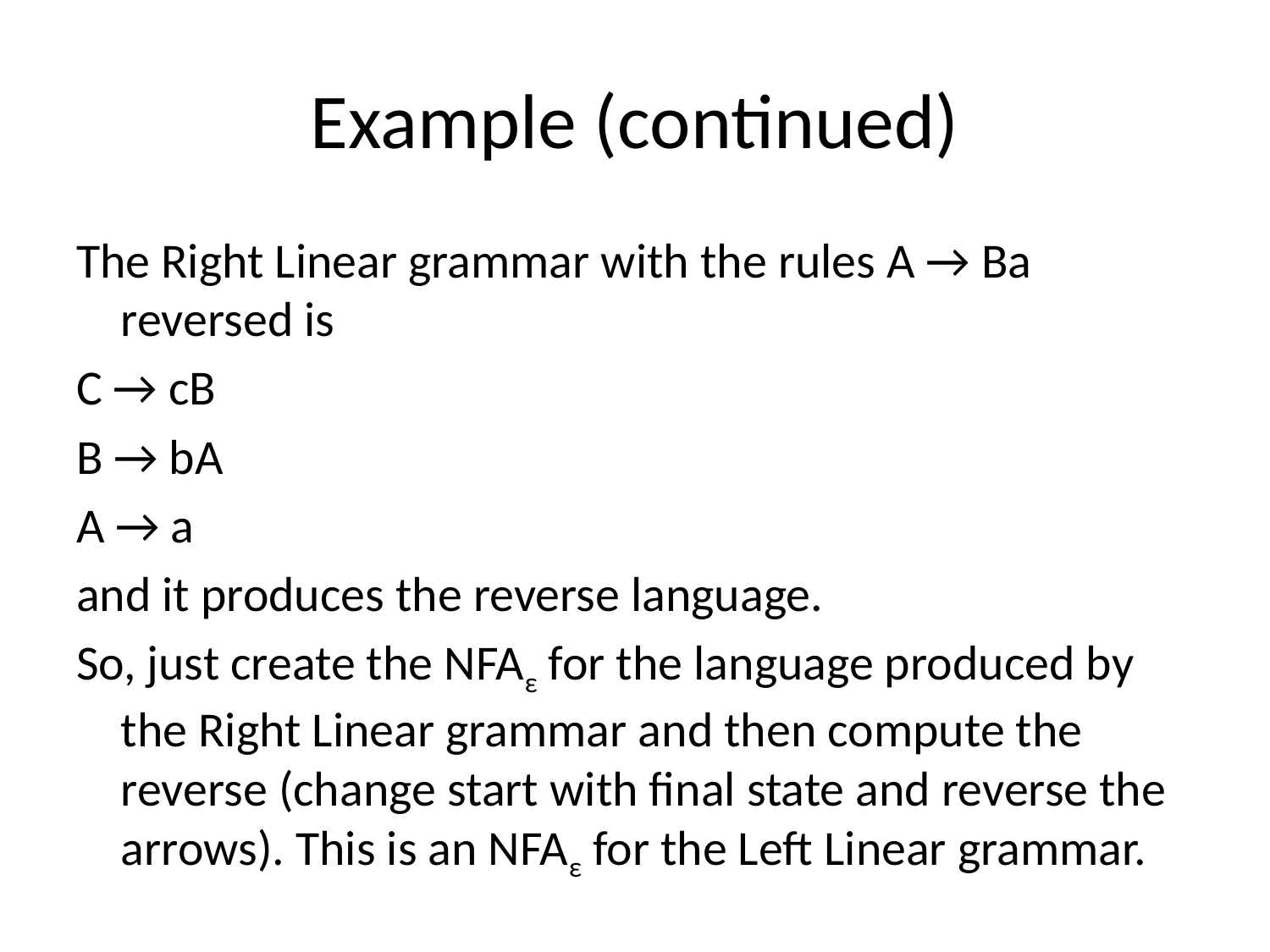

# Example (continued)
The Right Linear grammar with the rules A → Ba reversed is
C → cB
B → bA
A → a
and it produces the reverse language.
So, just create the NFAε for the language produced by the Right Linear grammar and then compute the reverse (change start with final state and reverse the arrows). This is an NFAε for the Left Linear grammar.